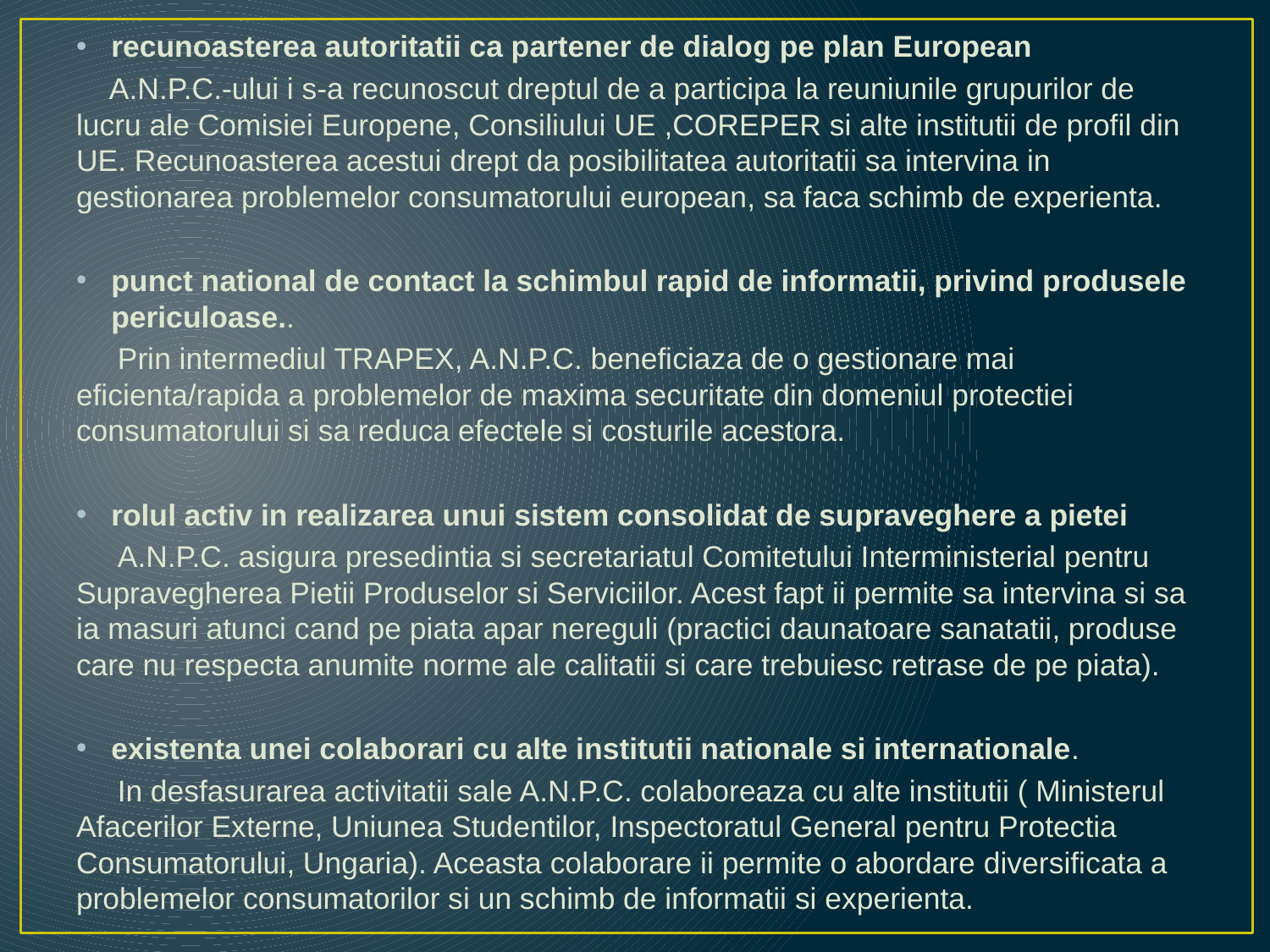

recunoasterea autoritatii ca partener de dialog pe plan European
    A.N.P.C.-ului i s-a recunoscut dreptul de a participa la reuniunile grupurilor de lucru ale Comisiei Europene, Consiliului UE ,COREPER si alte institutii de profil din UE. Recunoasterea acestui drept da posibilitatea autoritatii sa intervina in gestionarea problemelor consumatorului european, sa faca schimb de experienta.

punct national de contact la schimbul rapid de informatii, privind produsele periculoase..
     Prin intermediul TRAPEX, A.N.P.C. beneficiaza de o gestionare mai eficienta/rapida a problemelor de maxima securitate din domeniul protectiei consumatorului si sa reduca efectele si costurile acestora.

rolul activ in realizarea unui sistem consolidat de supraveghere a pietei
     A.N.P.C. asigura presedintia si secretariatul Comitetului Interministerial pentru Supravegherea Pietii Produselor si Serviciilor. Acest fapt ii permite sa intervina si sa ia masuri atunci cand pe piata apar nereguli (practici daunatoare sanatatii, produse care nu respecta anumite norme ale calitatii si care trebuiesc retrase de pe piata).

existenta unei colaborari cu alte institutii nationale si internationale.
     In desfasurarea activitatii sale A.N.P.C. colaboreaza cu alte institutii ( Ministerul Afacerilor Externe, Uniunea Studentilor, Inspectoratul General pentru Protectia Consumatorului, Ungaria). Aceasta colaborare ii permite o abordare diversificata a problemelor consumatorilor si un schimb de informatii si experienta.